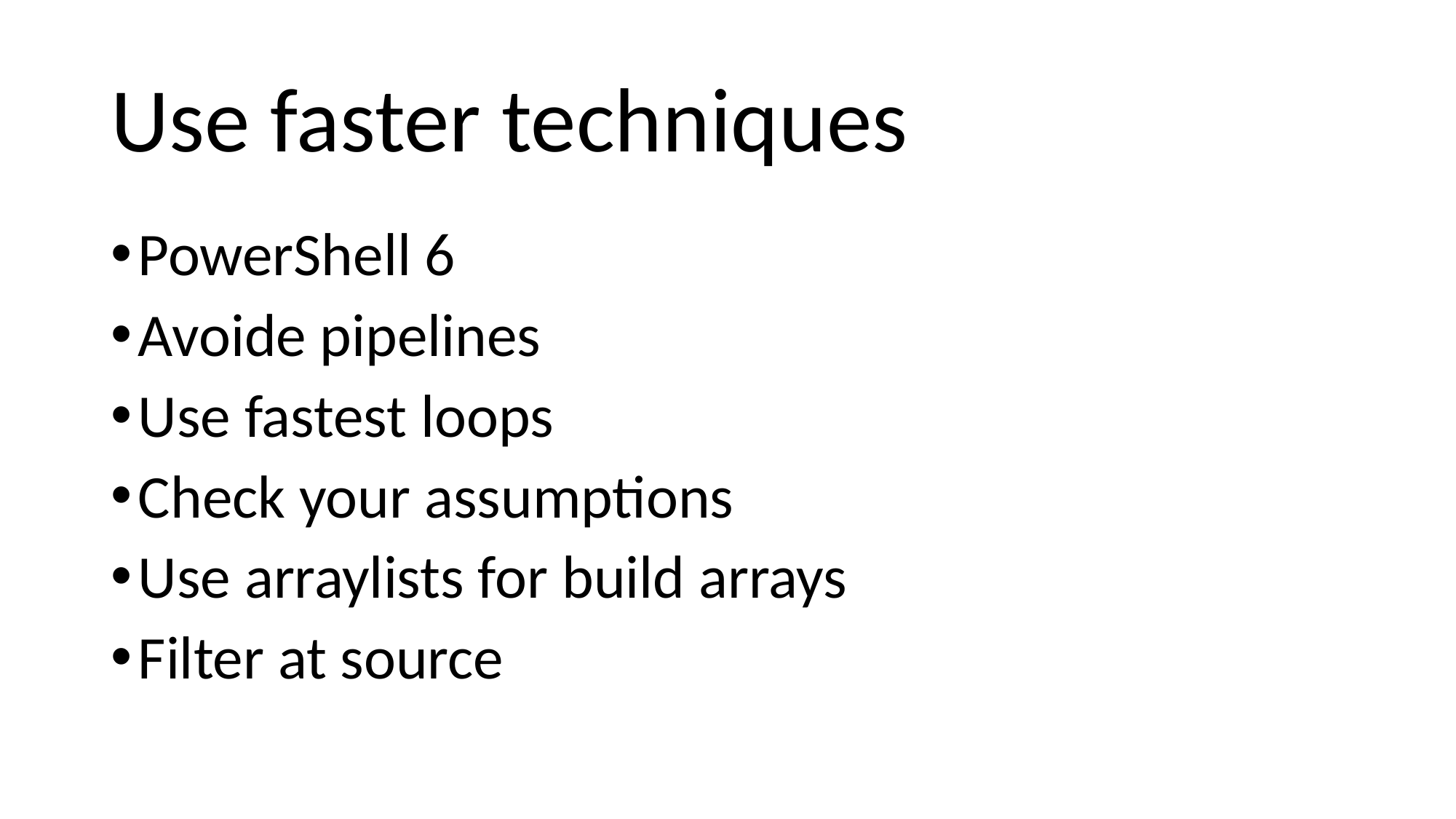

# Use faster techniques
PowerShell 6
Avoide pipelines
Use fastest loops
Check your assumptions
Use arraylists for build arrays
Filter at source